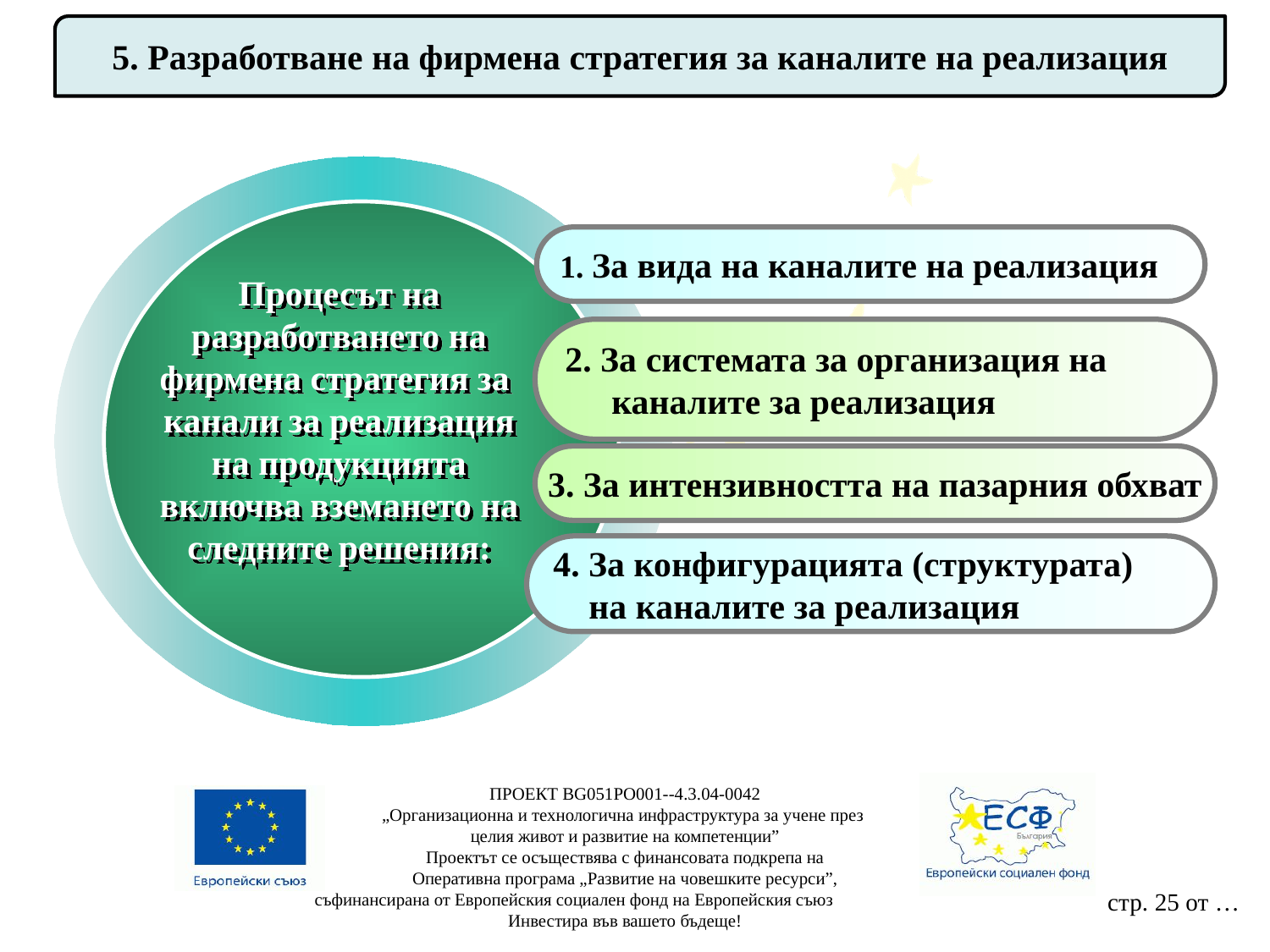

5. Разработване на фирмена стратегия за каналите на реализация

1. За вида на каналите на реализация
Процесът на разработването на фирмена стратегия за  канали за реализация на продукцията включва вземането на следните решения:
2. За системата за организация на
 каналите за реализация
3. За интензивността на пазарния обхват
4. За конфигурацията (структурата)
    на каналите за реализация
ПРОЕКТ BG051PO001--4.3.04-0042
„Организационна и технологична инфраструктура за учене през
целия живот и развитие на компетенции”
Проектът се осъществява с финансовата подкрепа на
Оперативна програма „Развитие на човешките ресурси”,
съфинансирана от Европейския социален фонд на Европейския съюз
Инвестира във вашето бъдеще!